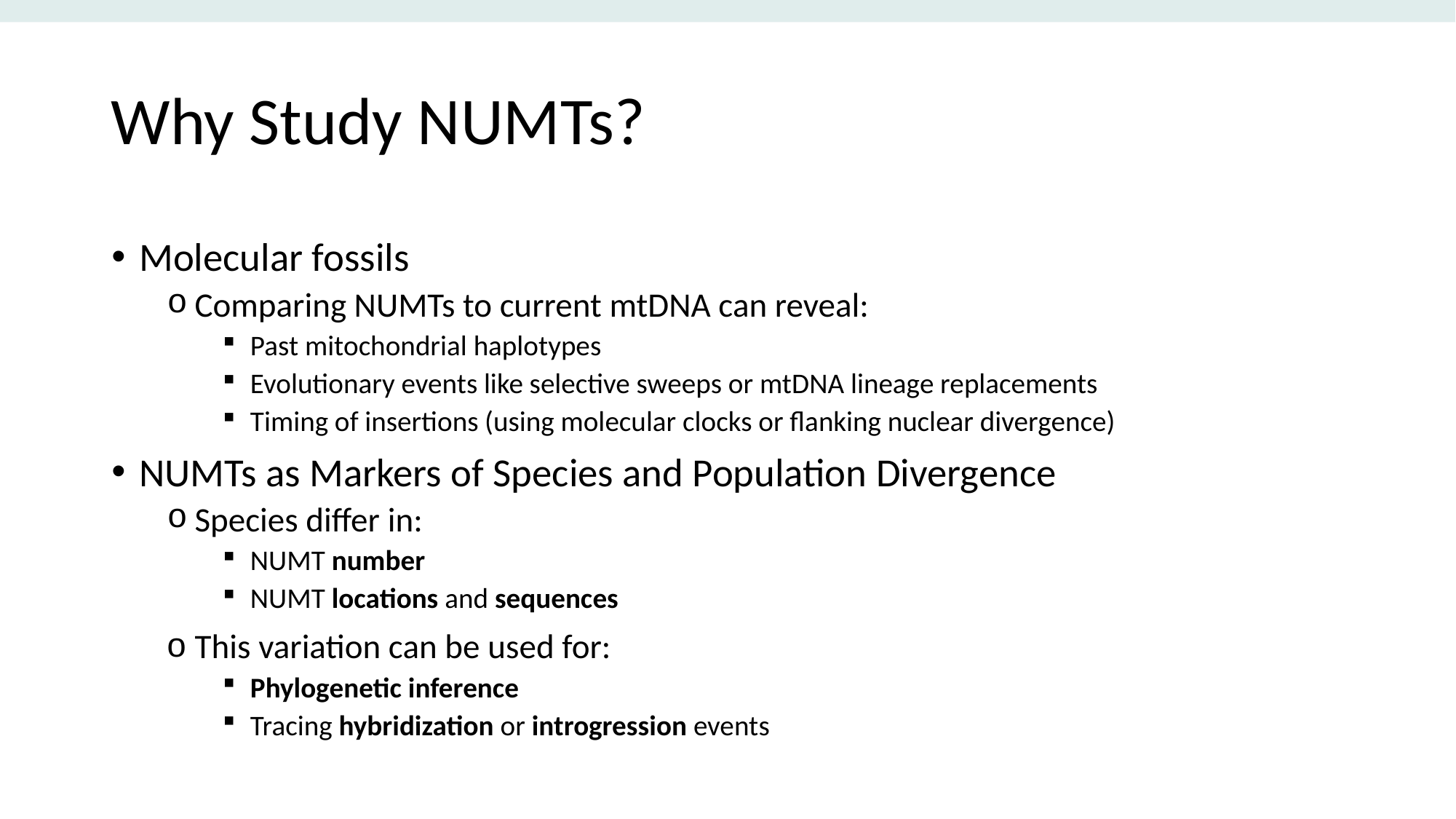

# Why Study NUMTs?

Molecular fossils
Comparing NUMTs to current mtDNA can reveal:
Past mitochondrial haplotypes
Evolutionary events like selective sweeps or mtDNA lineage replacements
Timing of insertions (using molecular clocks or flanking nuclear divergence)
NUMTs as Markers of Species and Population Divergence
Species differ in:
NUMT number
NUMT locations and sequences
This variation can be used for:
Phylogenetic inference
Tracing hybridization or introgression events